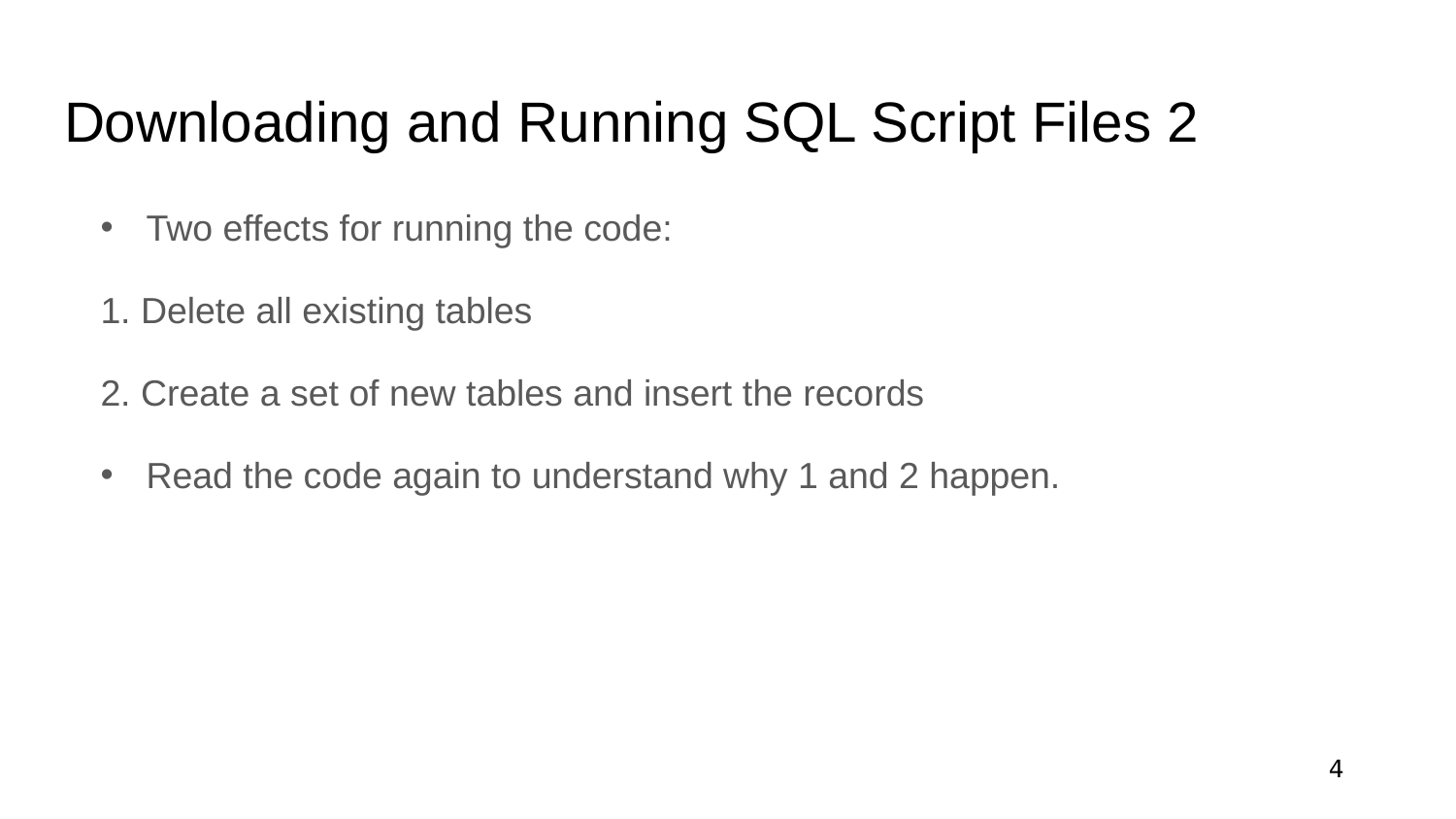

# Downloading and Running SQL Script Files 2
Two effects for running the code:
1. Delete all existing tables
2. Create a set of new tables and insert the records
Read the code again to understand why 1 and 2 happen.
4